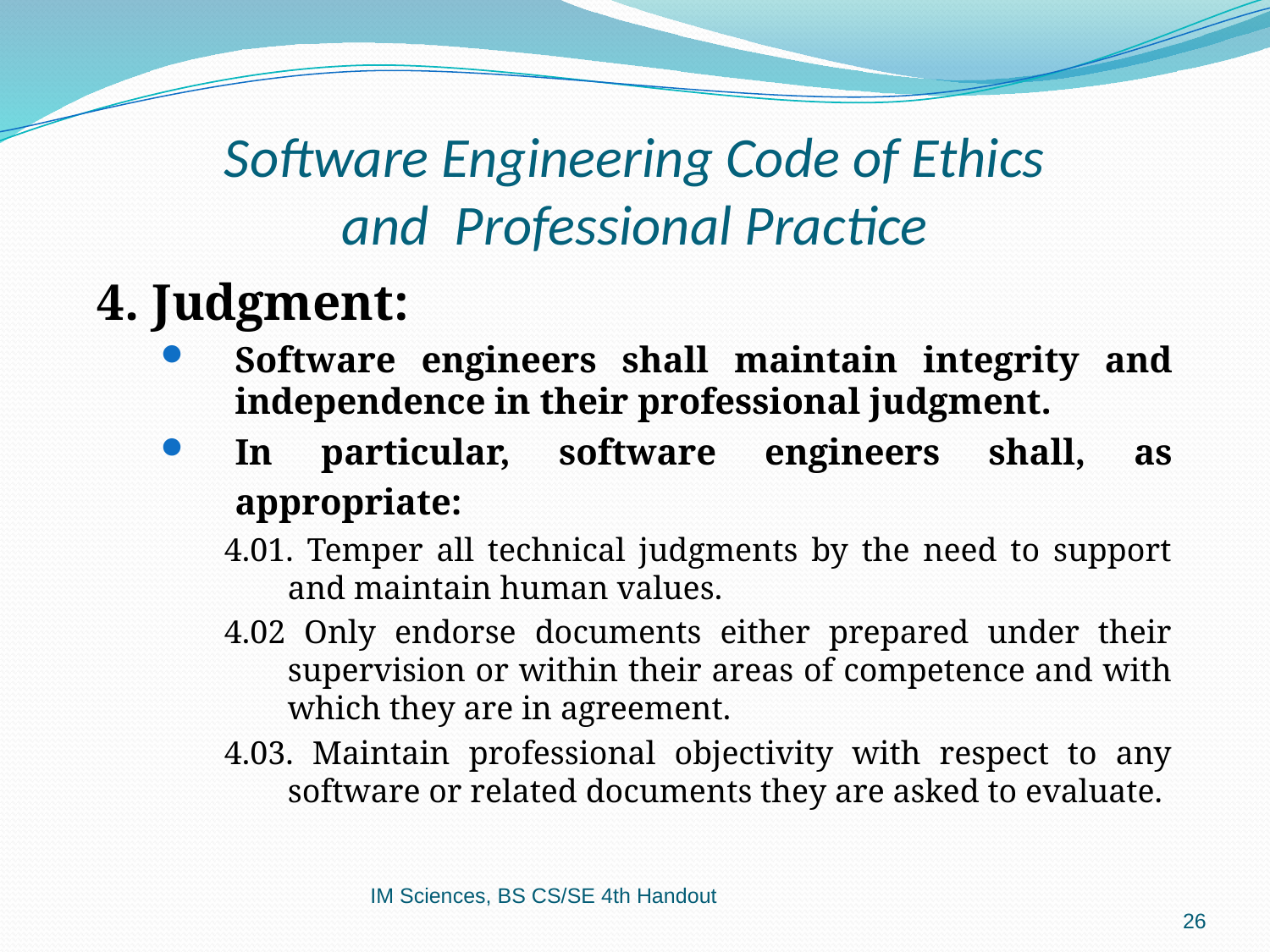

# Software Engineering Code of Ethics and  Professional Practice
4. Judgment:
Software engineers shall maintain integrity and independence in their professional judgment.
In particular, software engineers shall, as appropriate:
4.01. Temper all technical judgments by the need to support and maintain human values.
4.02 Only endorse documents either prepared under their supervision or within their areas of competence and with which they are in agreement.
4.03. Maintain professional objectivity with respect to any software or related documents they are asked to evaluate.
IM Sciences, BS CS/SE 4th Handout
26